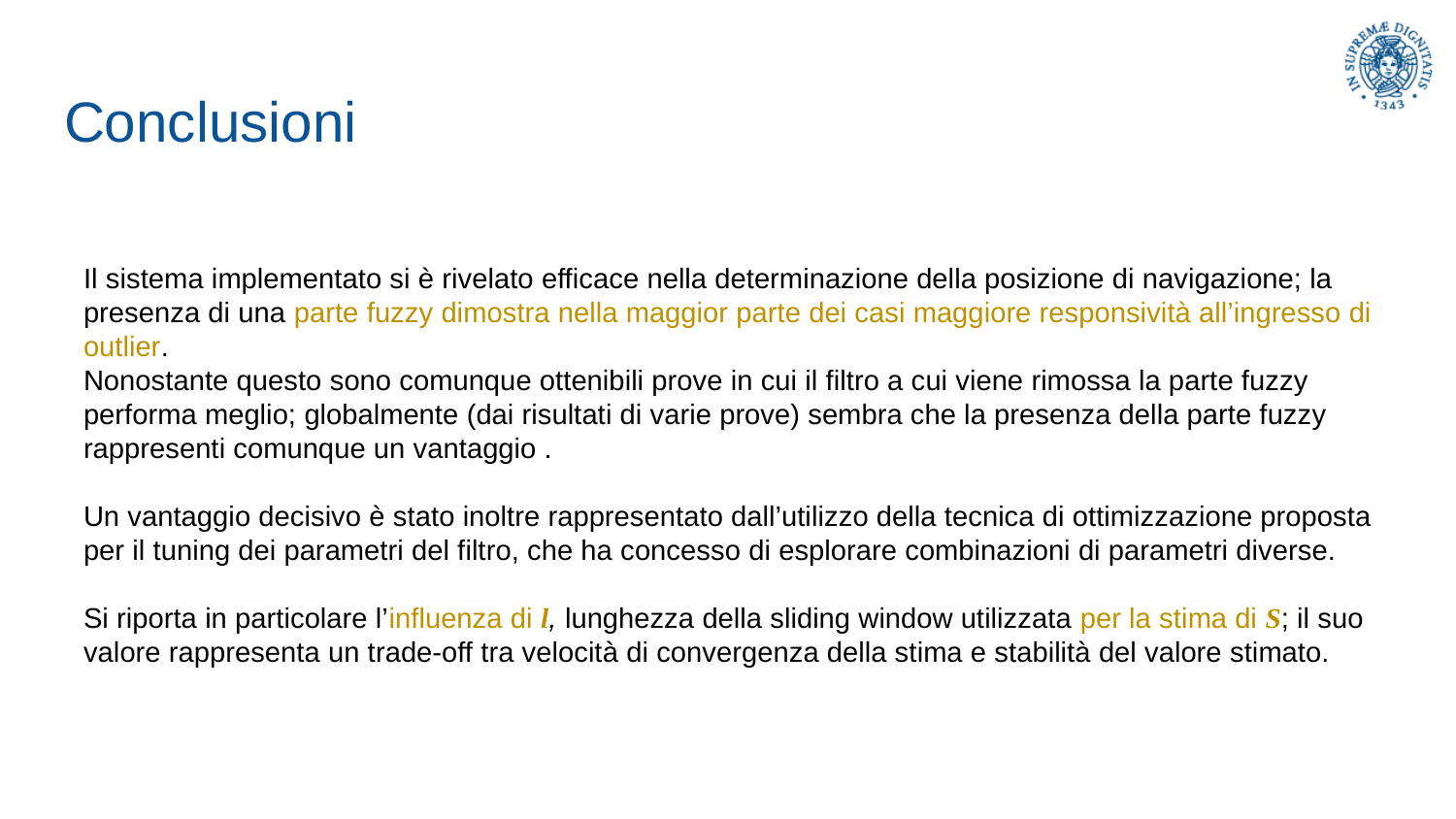

# Conclusioni
Il sistema implementato si è rivelato efficace nella determinazione della posizione di navigazione; la presenza di una parte fuzzy dimostra nella maggior parte dei casi maggiore responsività all’ingresso di outlier.
Nonostante questo sono comunque ottenibili prove in cui il filtro a cui viene rimossa la parte fuzzy performa meglio; globalmente (dai risultati di varie prove) sembra che la presenza della parte fuzzy rappresenti comunque un vantaggio .

Un vantaggio decisivo è stato inoltre rappresentato dall’utilizzo della tecnica di ottimizzazione proposta per il tuning dei parametri del filtro, che ha concesso di esplorare combinazioni di parametri diverse.

Si riporta in particolare l’influenza di l, lunghezza della sliding window utilizzata per la stima di S; il suo valore rappresenta un trade-off tra velocità di convergenza della stima e stabilità del valore stimato.